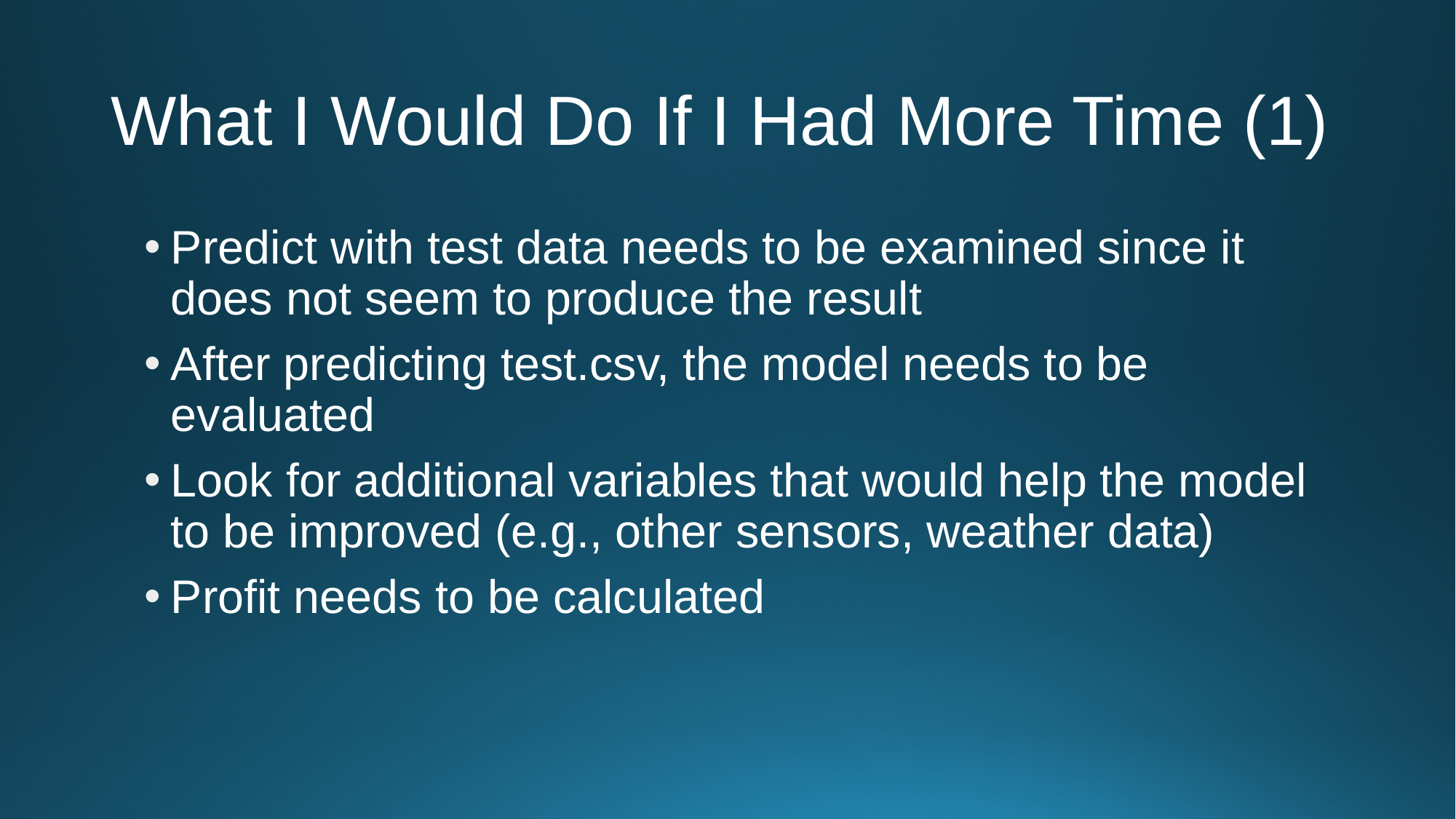

# What I Would Do If I Had More Time (1)
Predict with test data needs to be examined since it does not seem to produce the result
After predicting test.csv, the model needs to be evaluated
Look for additional variables that would help the model to be improved (e.g., other sensors, weather data)
Profit needs to be calculated